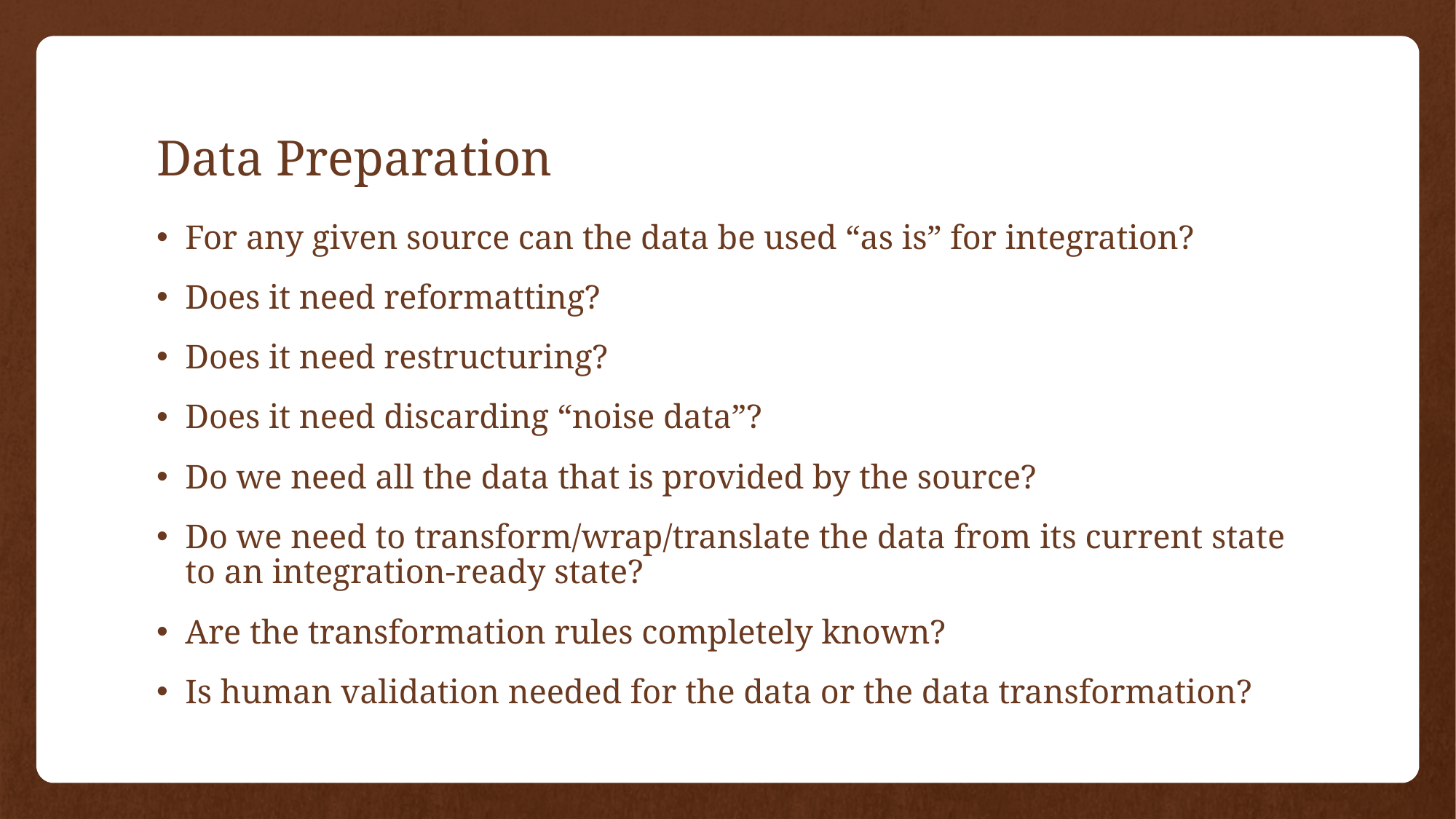

# Data Preparation
For any given source can the data be used “as is” for integration?
Does it need reformatting?
Does it need restructuring?
Does it need discarding “noise data”?
Do we need all the data that is provided by the source?
Do we need to transform/wrap/translate the data from its current state to an integration-ready state?
Are the transformation rules completely known?
Is human validation needed for the data or the data transformation?